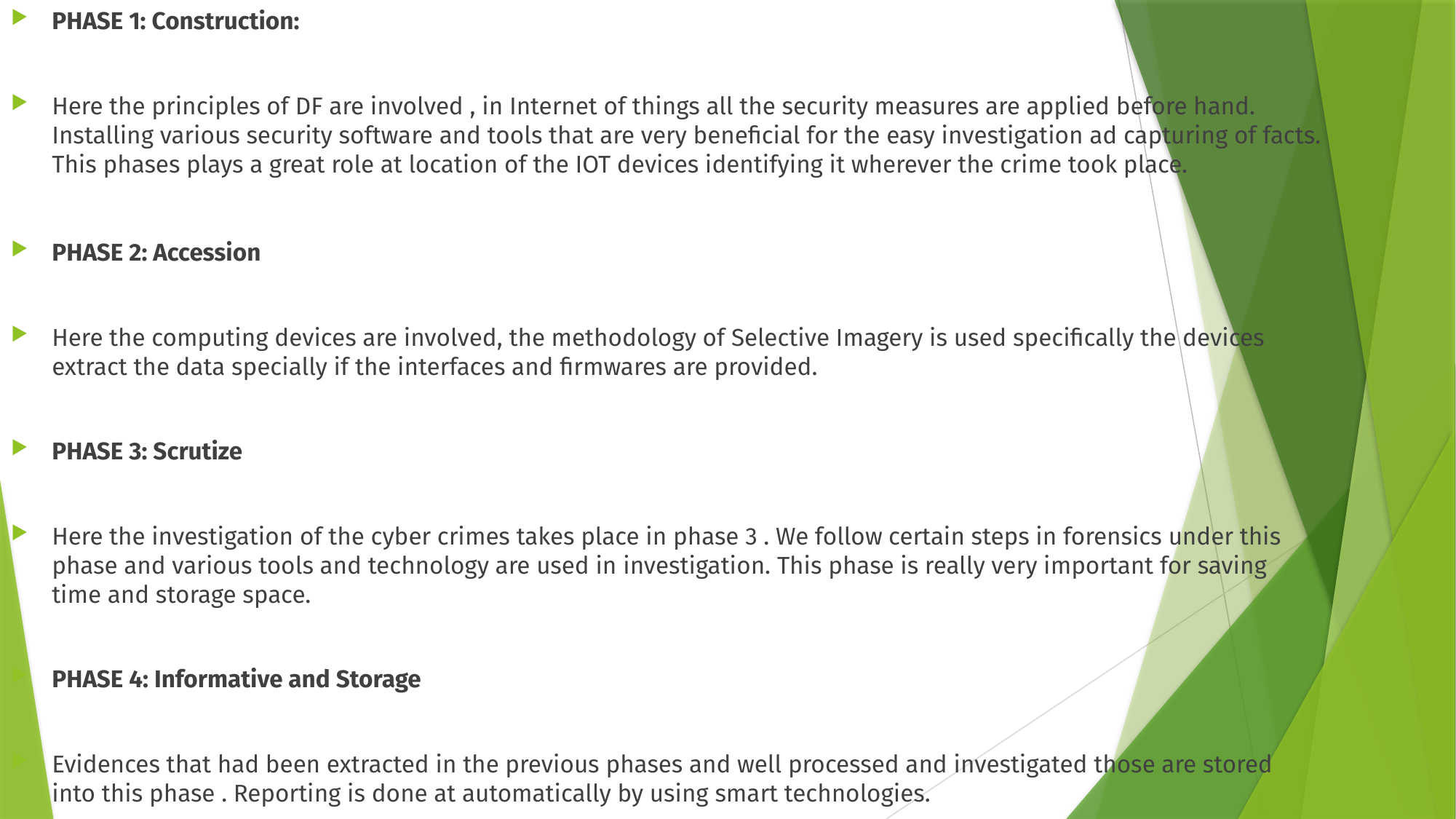

PHASE 1: Construction:

Here the principles of DF are involved , in Internet of things all the security measures are applied before hand. Installing various security software and tools that are very beneficial for the easy investigation ad capturing of facts. This phases plays a great role at location of the IOT devices identifying it wherever the crime took place.

PHASE 2: Accession

Here the computing devices are involved, the methodology of Selective Imagery is used specifically the devices extract the data specially if the interfaces and firmwares are provided.

PHASE 3: Scrutize

Here the investigation of the cyber crimes takes place in phase 3 . We follow certain steps in forensics under this phase and various tools and technology are used in investigation. This phase is really very important for saving time and storage space.

PHASE 4: Informative and Storage

Evidences that had been extracted in the previous phases and well processed and investigated those are stored into this phase . Reporting is done at automatically by using smart technologies.

#